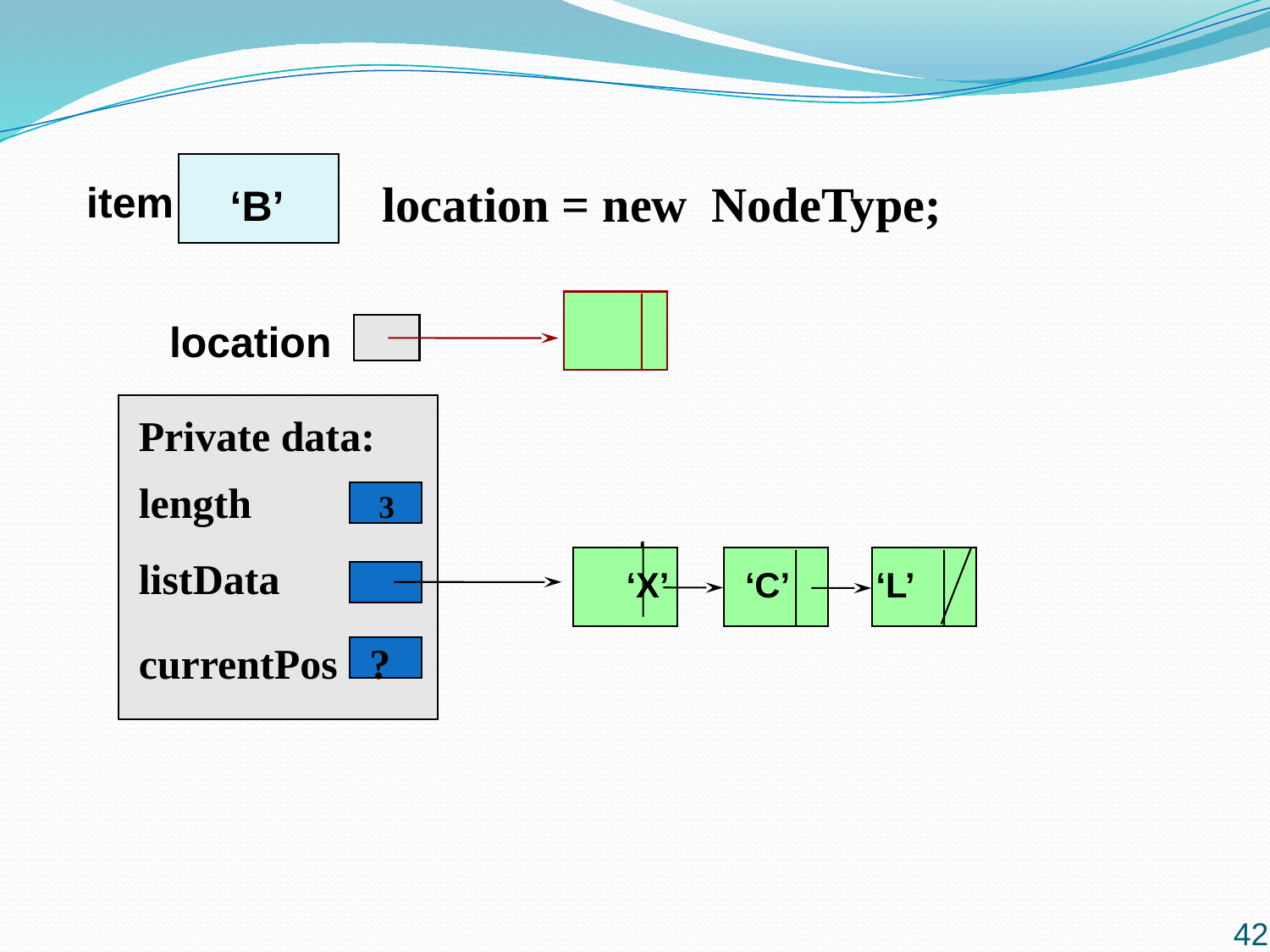

#

location = new  NodeType;
item

       location
‘B’

Private data:

length            3

listData

currentPos   ?

‘X’        ‘C’         ‘L’

42